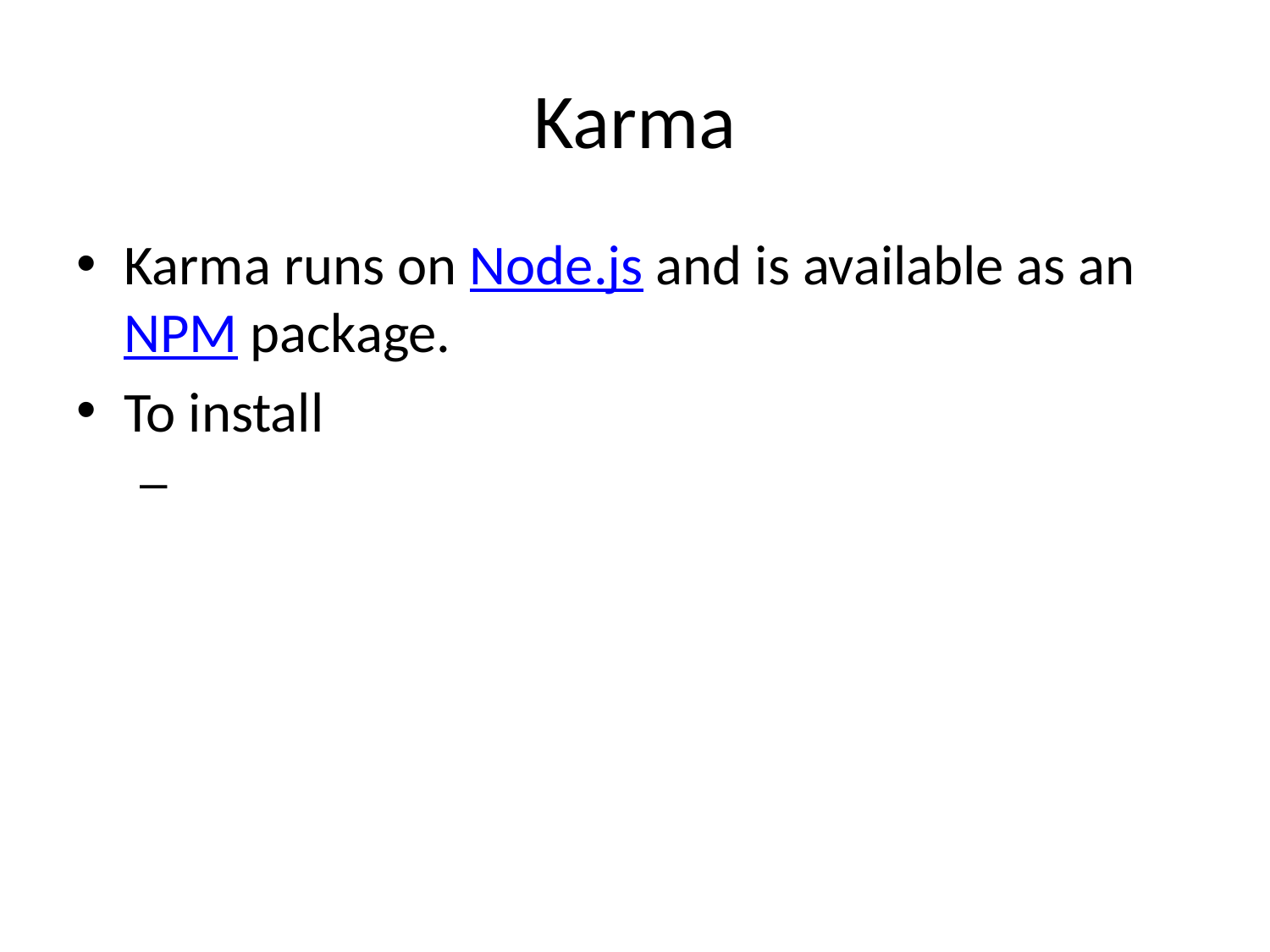

# Karma
Karma runs on Node.js and is available as an NPM package.
To install